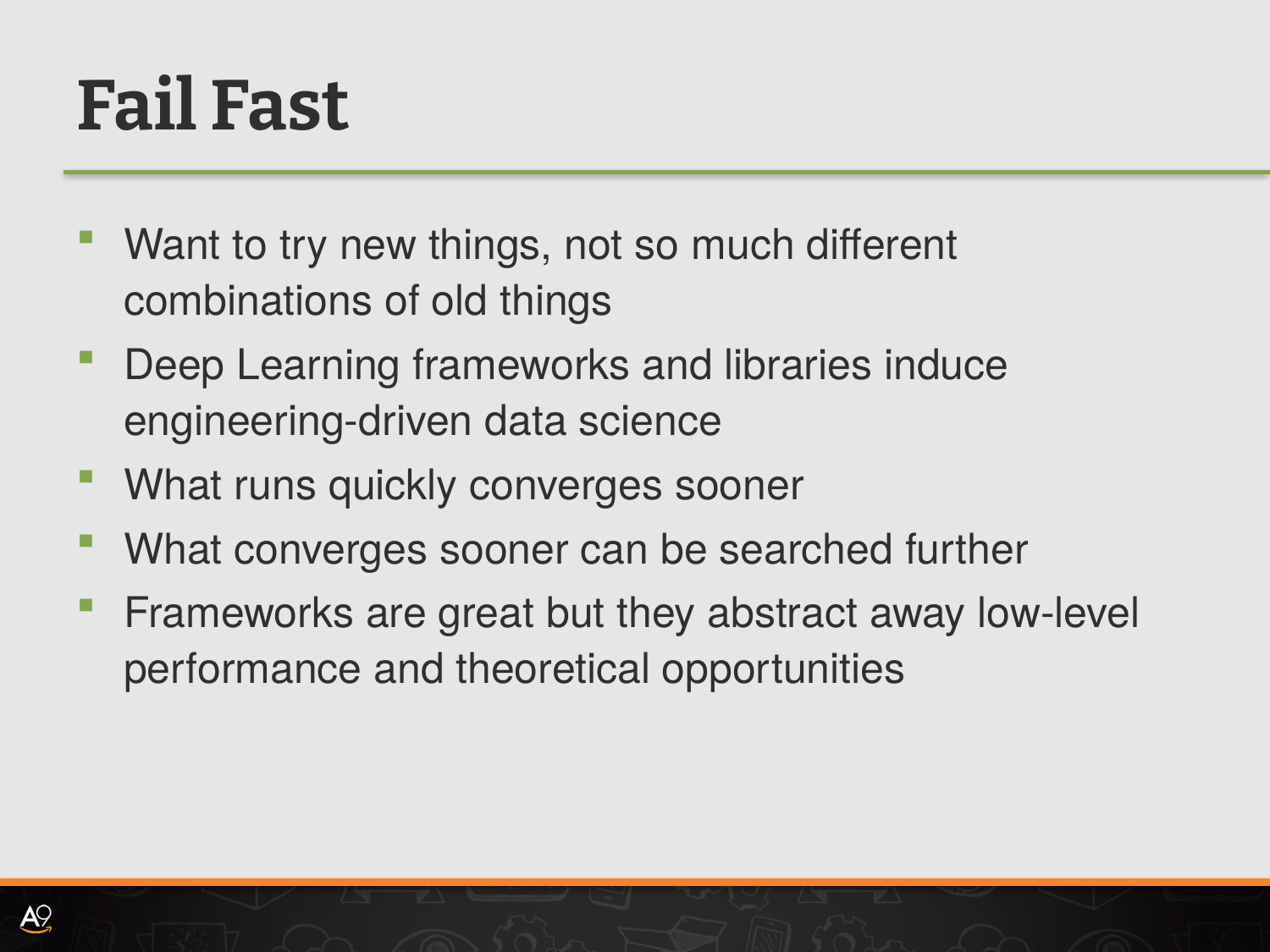

# Fail Fast
Want to try new things, not so much different combinations of old things
Deep Learning frameworks and libraries induce engineering-driven data science
What runs quickly converges sooner
What converges sooner can be searched further
Frameworks are great but they abstract away low-level performance and theoretical opportunities